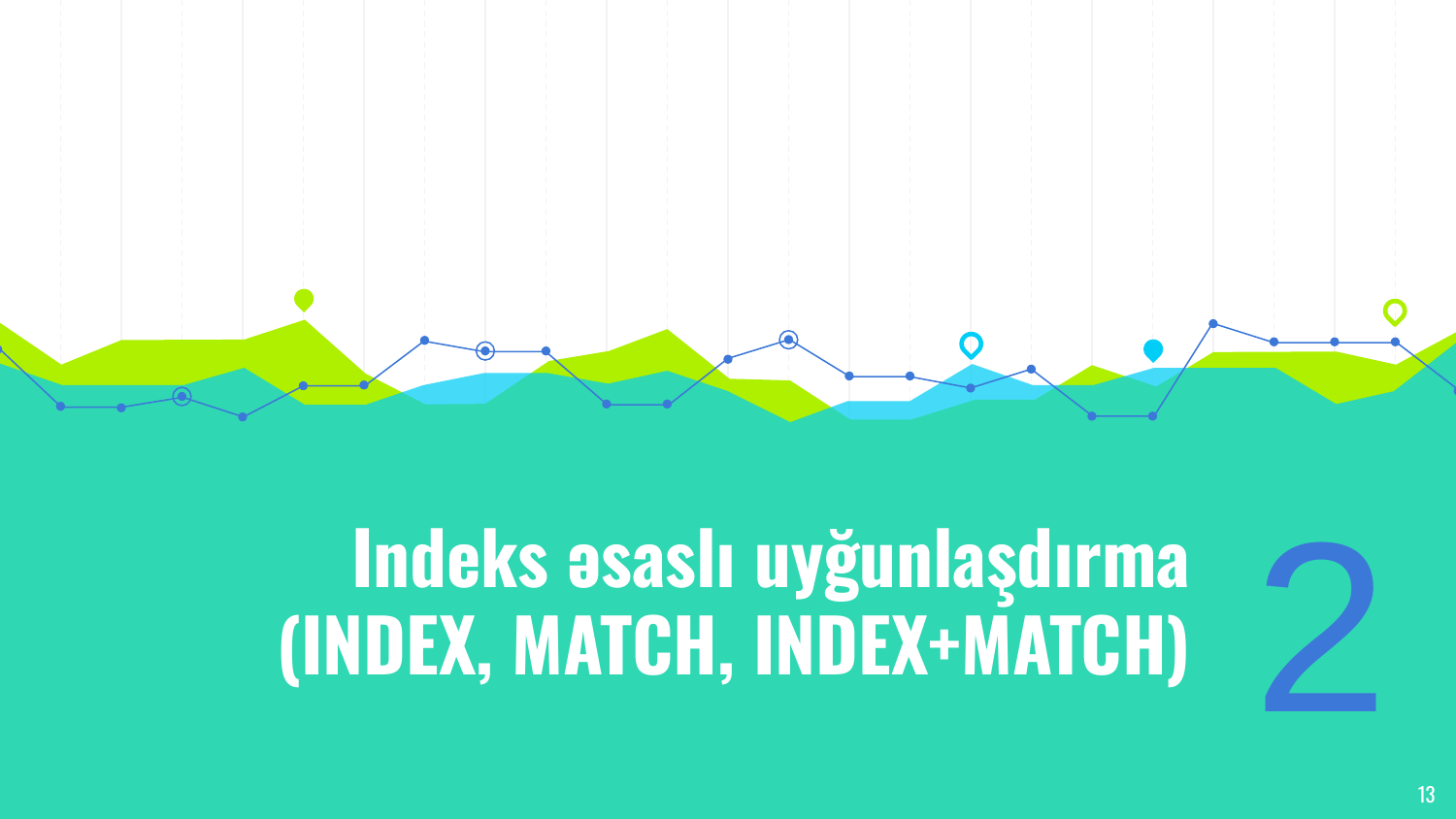

# Indeks əsaslı uyğunlaşdırma (INDEX, MATCH, INDEX+MATCH)
2
13